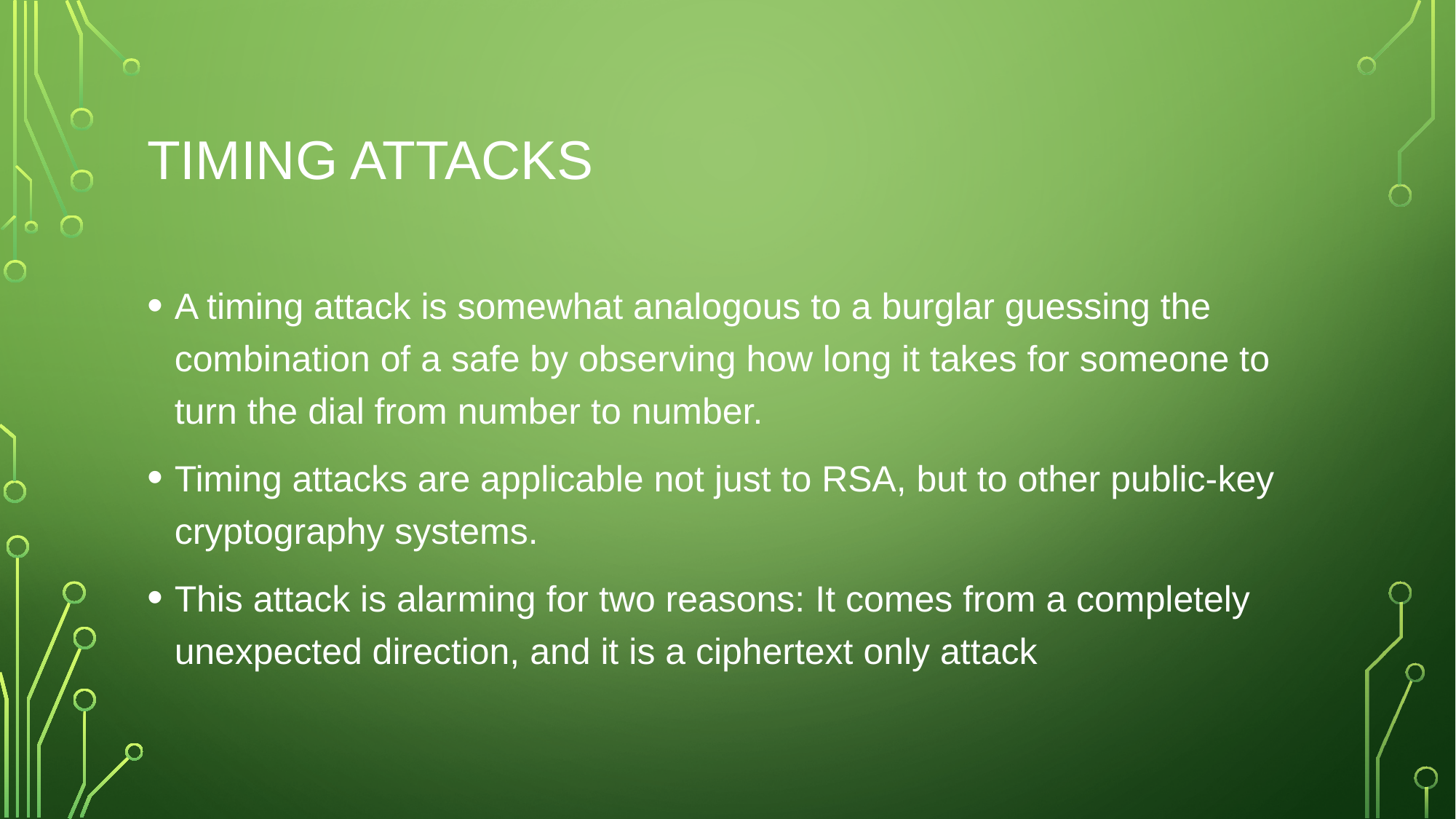

# TIMING ATTACKS
A timing attack is somewhat analogous to a burglar guessing the combination of a safe by observing how long it takes for someone to turn the dial from number to number.
Timing attacks are applicable not just to RSA, but to other public-key cryptography systems.
This attack is alarming for two reasons: It comes from a completely unexpected direction, and it is a ciphertext only attack